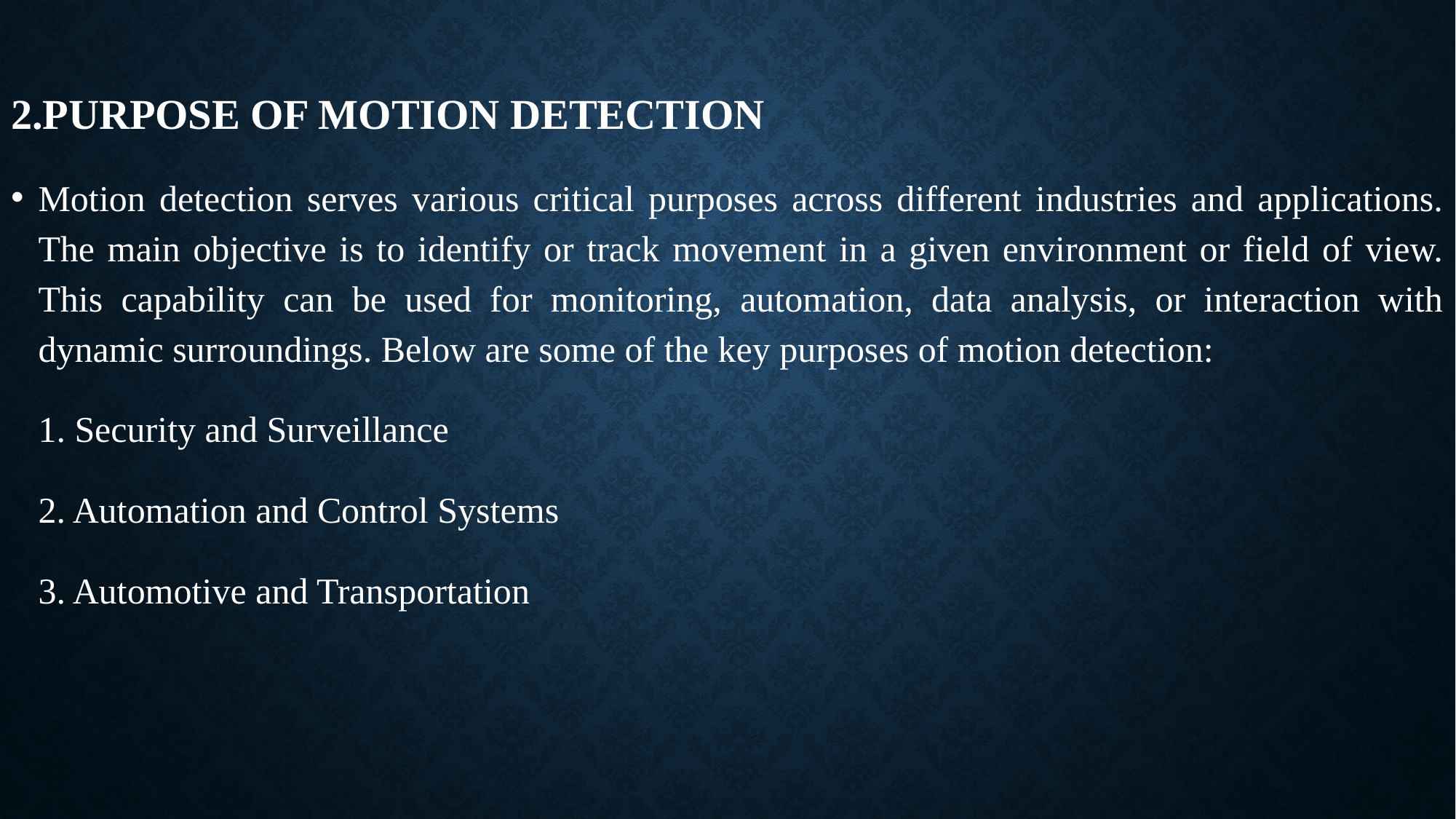

2.PURPOSE OF MOTION DETECTION
Motion detection serves various critical purposes across different industries and applications. The main objective is to identify or track movement in a given environment or field of view. This capability can be used for monitoring, automation, data analysis, or interaction with dynamic surroundings. Below are some of the key purposes of motion detection:
   1. Security and Surveillance
   2. Automation and Control Systems
   3. Automotive and Transportation